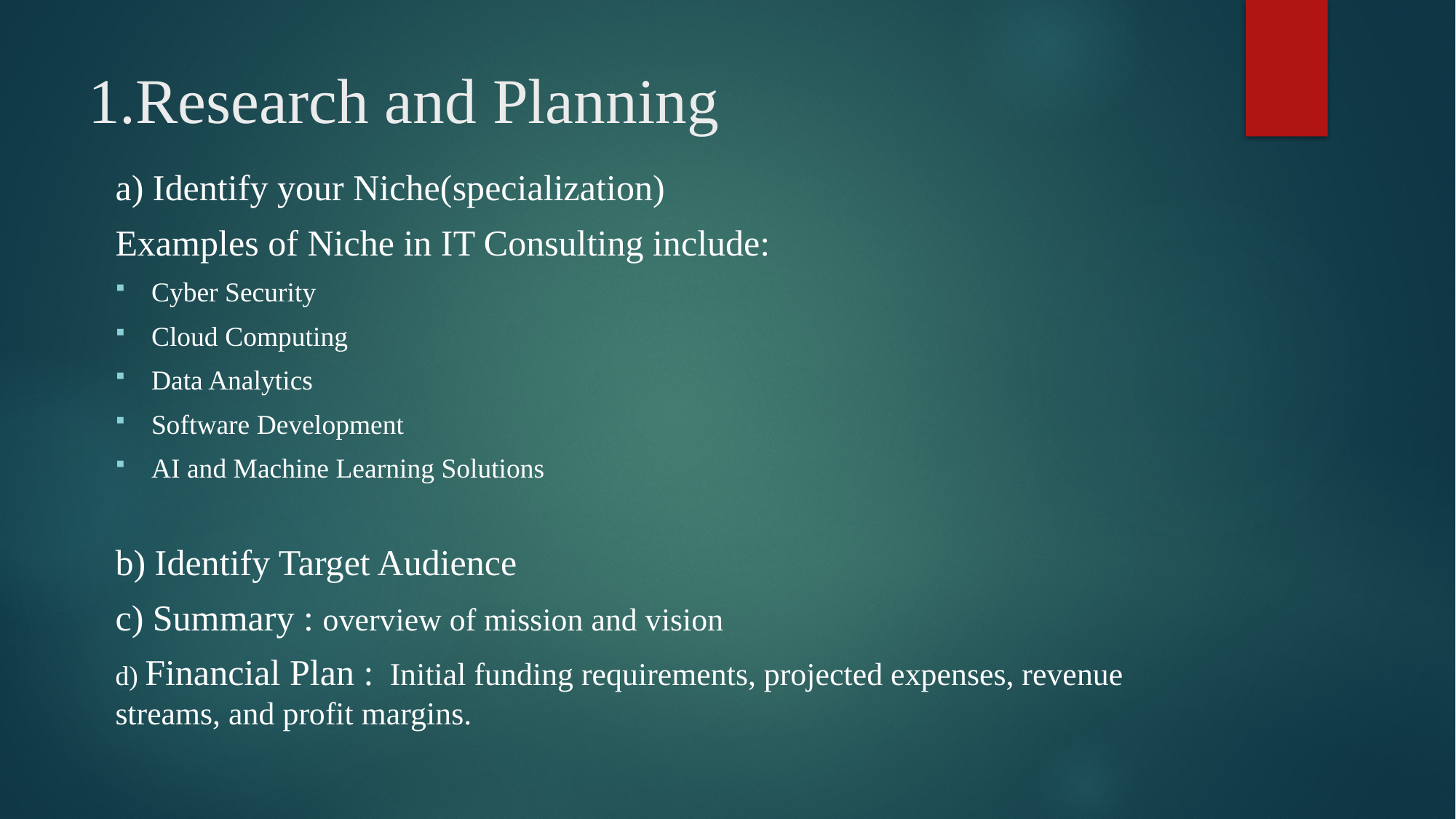

# 1.Research and Planning
a) Identify your Niche(specialization)
Examples of Niche in IT Consulting include:
Cyber Security
Cloud Computing
Data Analytics
Software Development
AI and Machine Learning Solutions

b) Identify Target Audience
c) Summary : overview of mission and vision
d) Financial Plan :  Initial funding requirements, projected expenses, revenue streams, and profit margins.